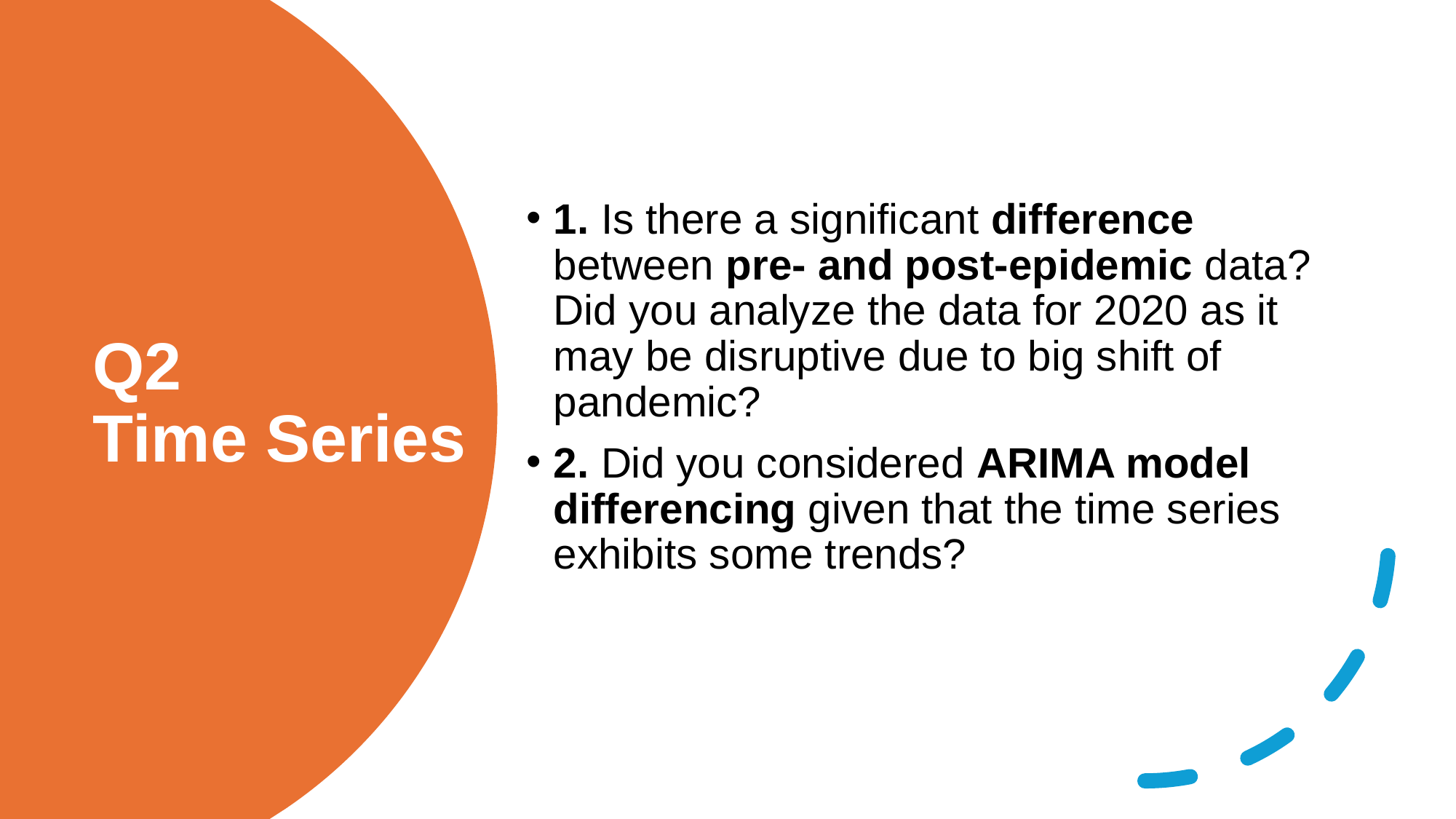

1. Is there a significant difference between pre- and post-epidemic data? Did you analyze the data for 2020 as it may be disruptive due to big shift of pandemic?
2. Did you considered ARIMA model differencing given that the time series exhibits some trends?
# Q2 Time Series